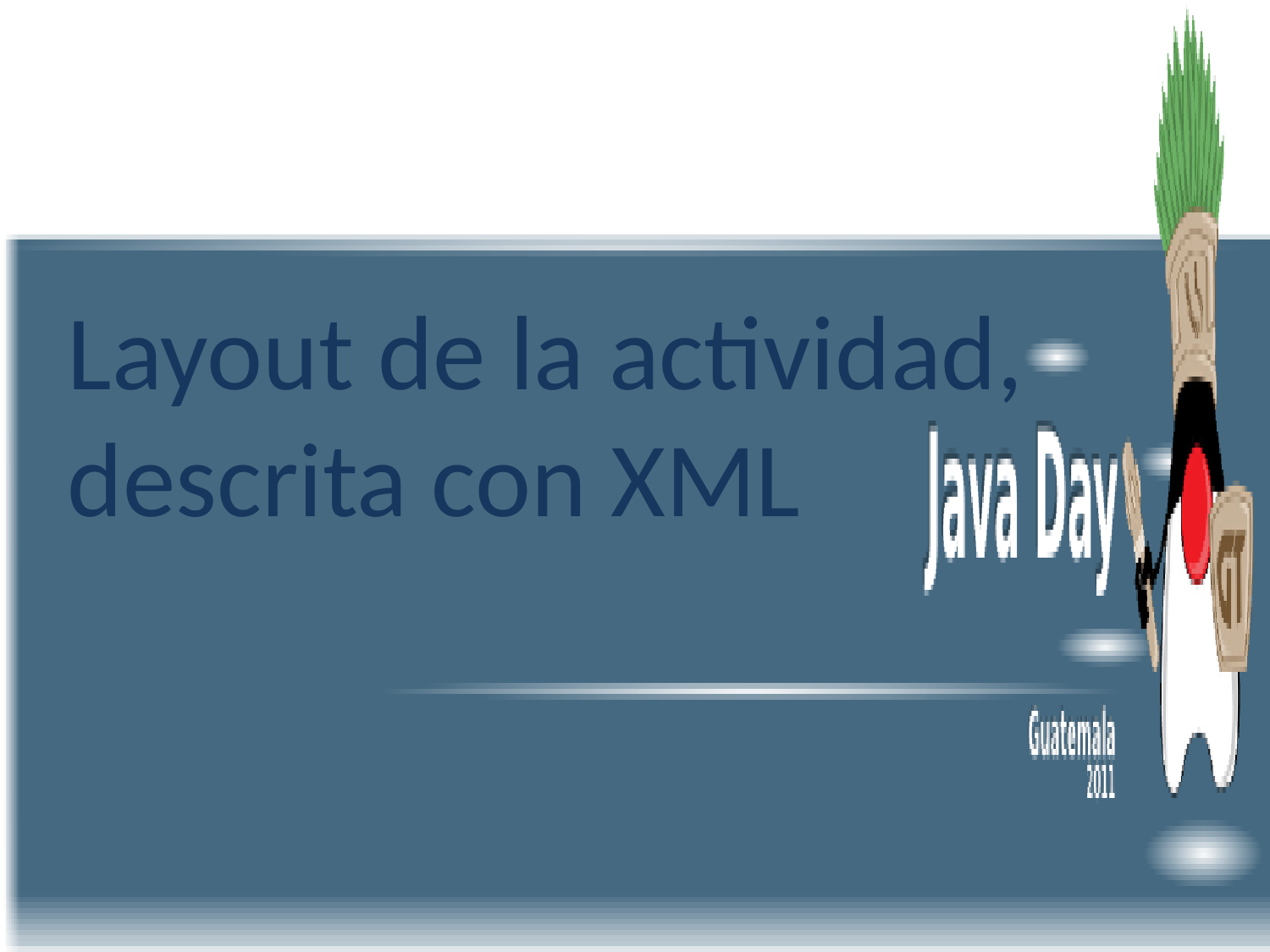

# Vistas
Layout de la actividad, descrita con XML